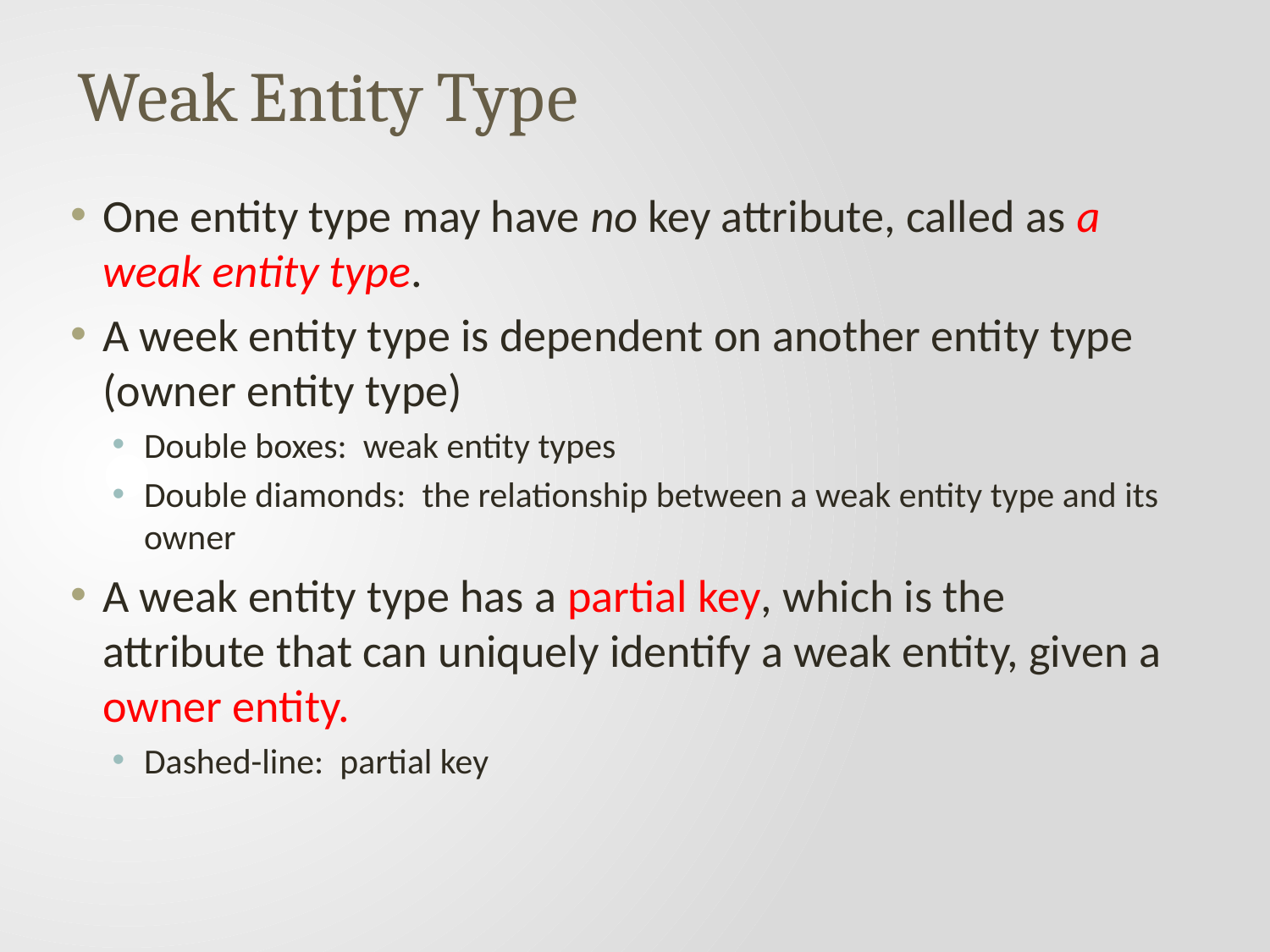

# Weak Entity Type
One entity type may have no key attribute, called as a weak entity type.
A week entity type is dependent on another entity type (owner entity type)
Double boxes:  weak entity types
Double diamonds:  the relationship between a weak entity type and its owner
A weak entity type has a partial key, which is the attribute that can uniquely identify a weak entity, given a owner entity.
Dashed-line:  partial key